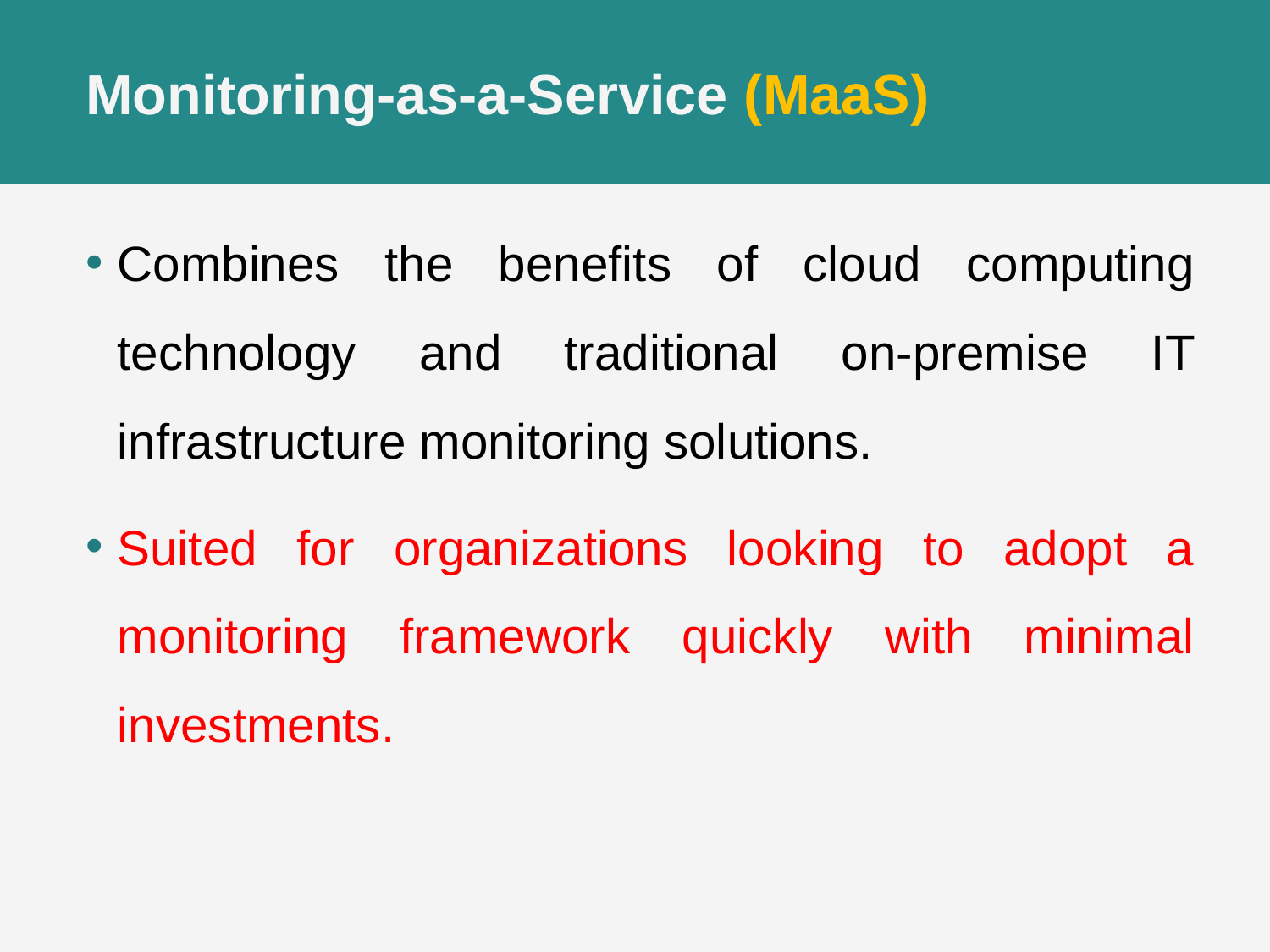

# Monitoring-as-a-Service (MaaS)
Combines the benefits of cloud computing technology and traditional on-premise IT infrastructure monitoring solutions.
Suited for organizations looking to adopt a monitoring framework quickly with minimal investments.